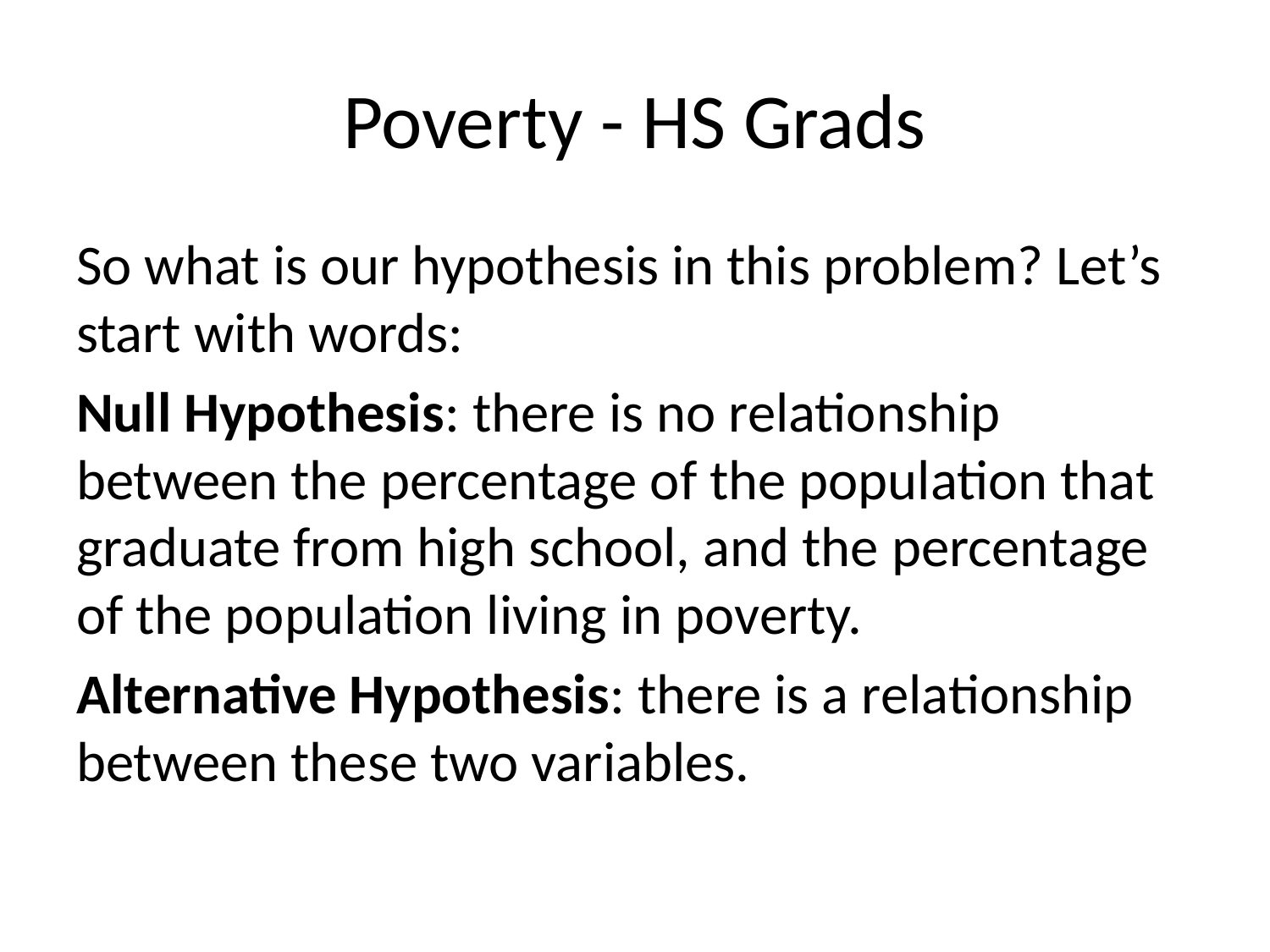

# Poverty - HS Grads
So what is our hypothesis in this problem? Let’s start with words:
Null Hypothesis: there is no relationship between the percentage of the population that graduate from high school, and the percentage of the population living in poverty.
Alternative Hypothesis: there is a relationship between these two variables.